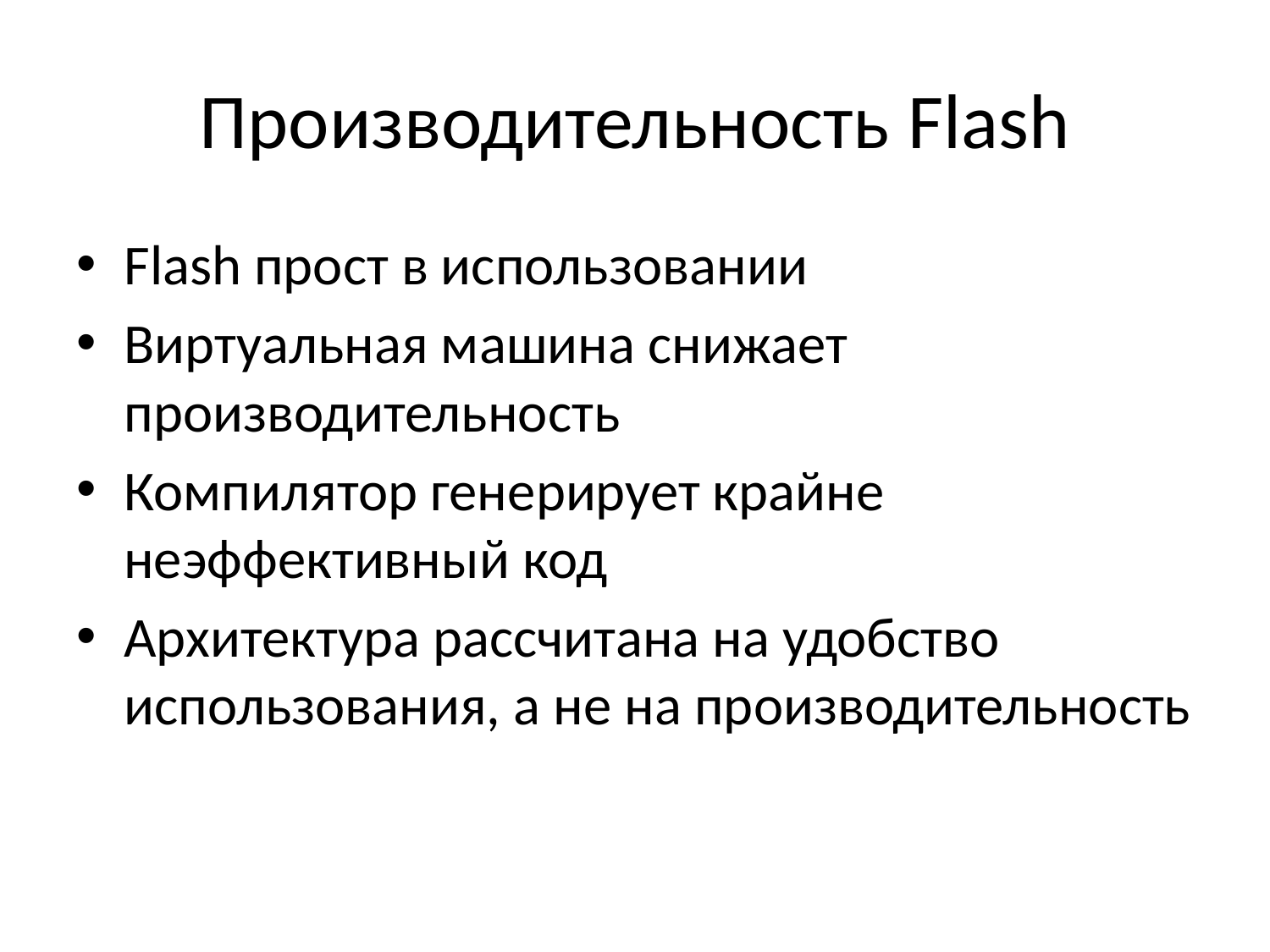

# Производительность Flash
Flash прост в использовании
Виртуальная машина снижает производительность
Компилятор генерирует крайне неэффективный код
Архитектура рассчитана на удобство использования, а не на производительность